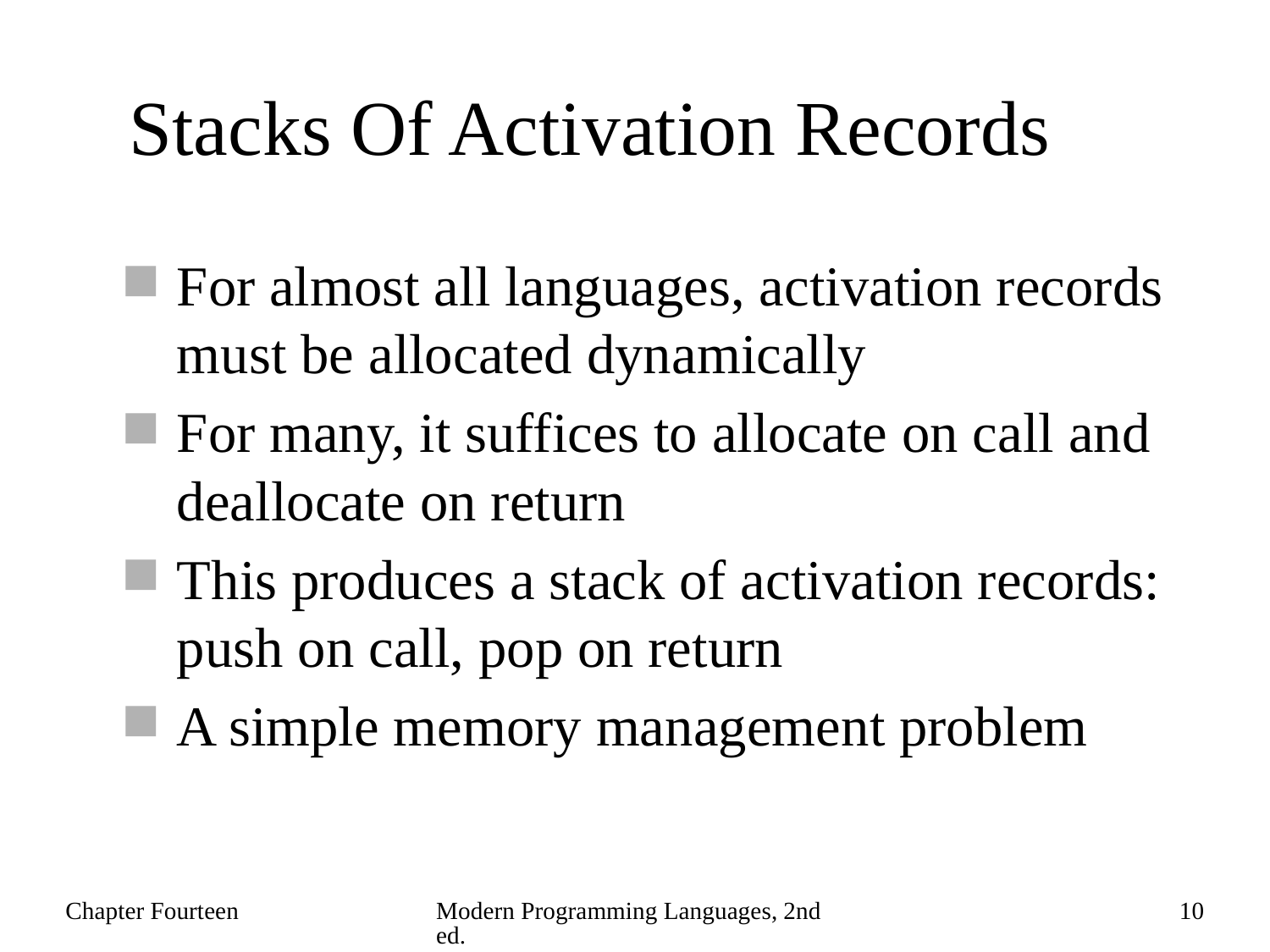

# Stacks Of Activation Records
For almost all languages, activation records must be allocated dynamically
For many, it suffices to allocate on call and deallocate on return
This produces a stack of activation records: push on call, pop on return
A simple memory management problem
Chapter Fourteen
Modern Programming Languages, 2nd ed.
10